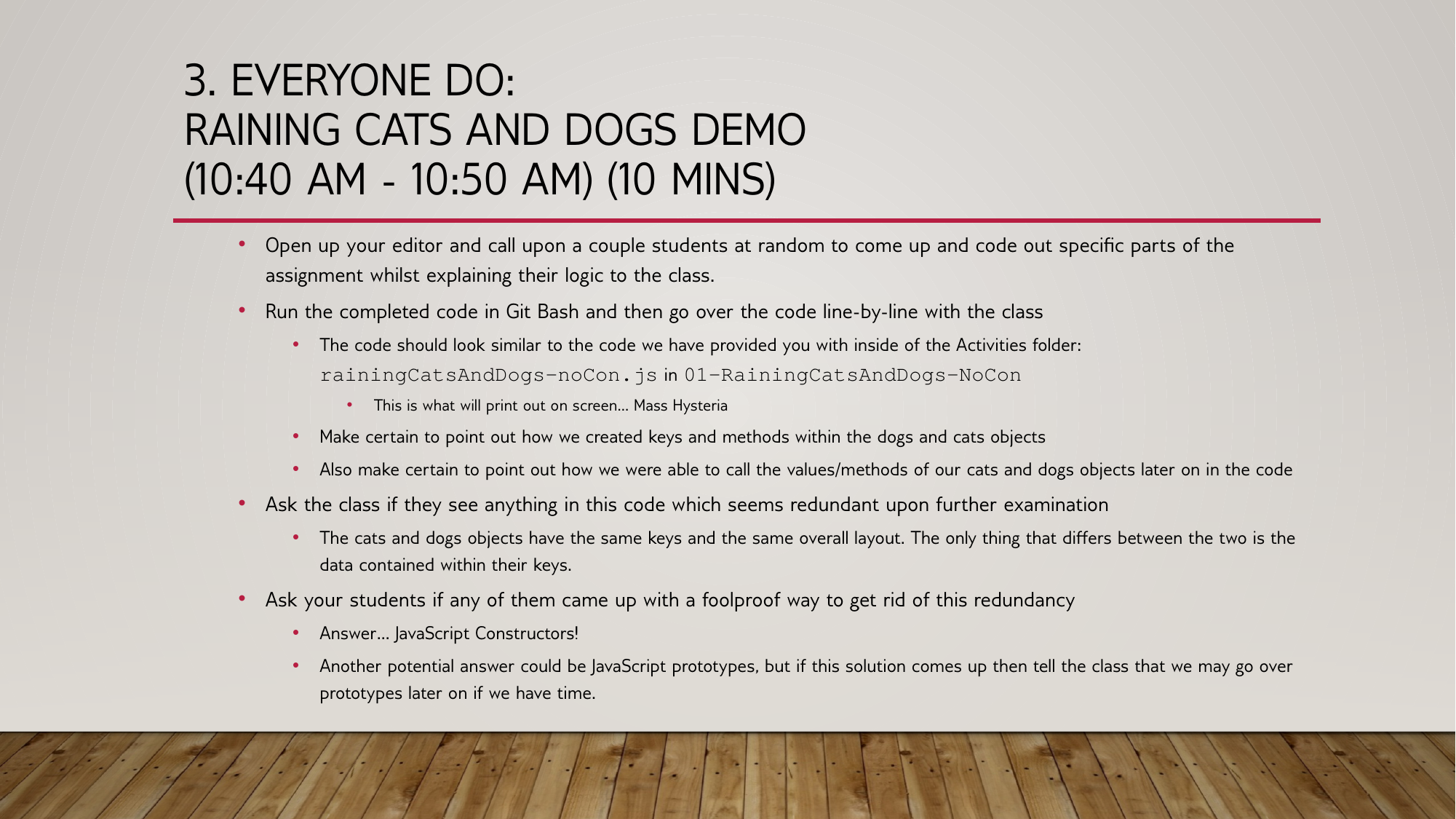

# 3. Everyone Do: Raining Cats and Dogs Demo (10:40 AM - 10:50 AM) (10 mins)
Open up your editor and call upon a couple students at random to come up and code out specific parts of the assignment whilst explaining their logic to the class.
Run the completed code in Git Bash and then go over the code line-by-line with the class
The code should look similar to the code we have provided you with inside of the Activities folder: rainingCatsAndDogs-noCon.js in 01-RainingCatsAndDogs-NoCon
This is what will print out on screen… Mass Hysteria
Make certain to point out how we created keys and methods within the dogs and cats objects
Also make certain to point out how we were able to call the values/methods of our cats and dogs objects later on in the code
Ask the class if they see anything in this code which seems redundant upon further examination
The cats and dogs objects have the same keys and the same overall layout. The only thing that differs between the two is the data contained within their keys.
Ask your students if any of them came up with a foolproof way to get rid of this redundancy
Answer… JavaScript Constructors!
Another potential answer could be JavaScript prototypes, but if this solution comes up then tell the class that we may go over prototypes later on if we have time.